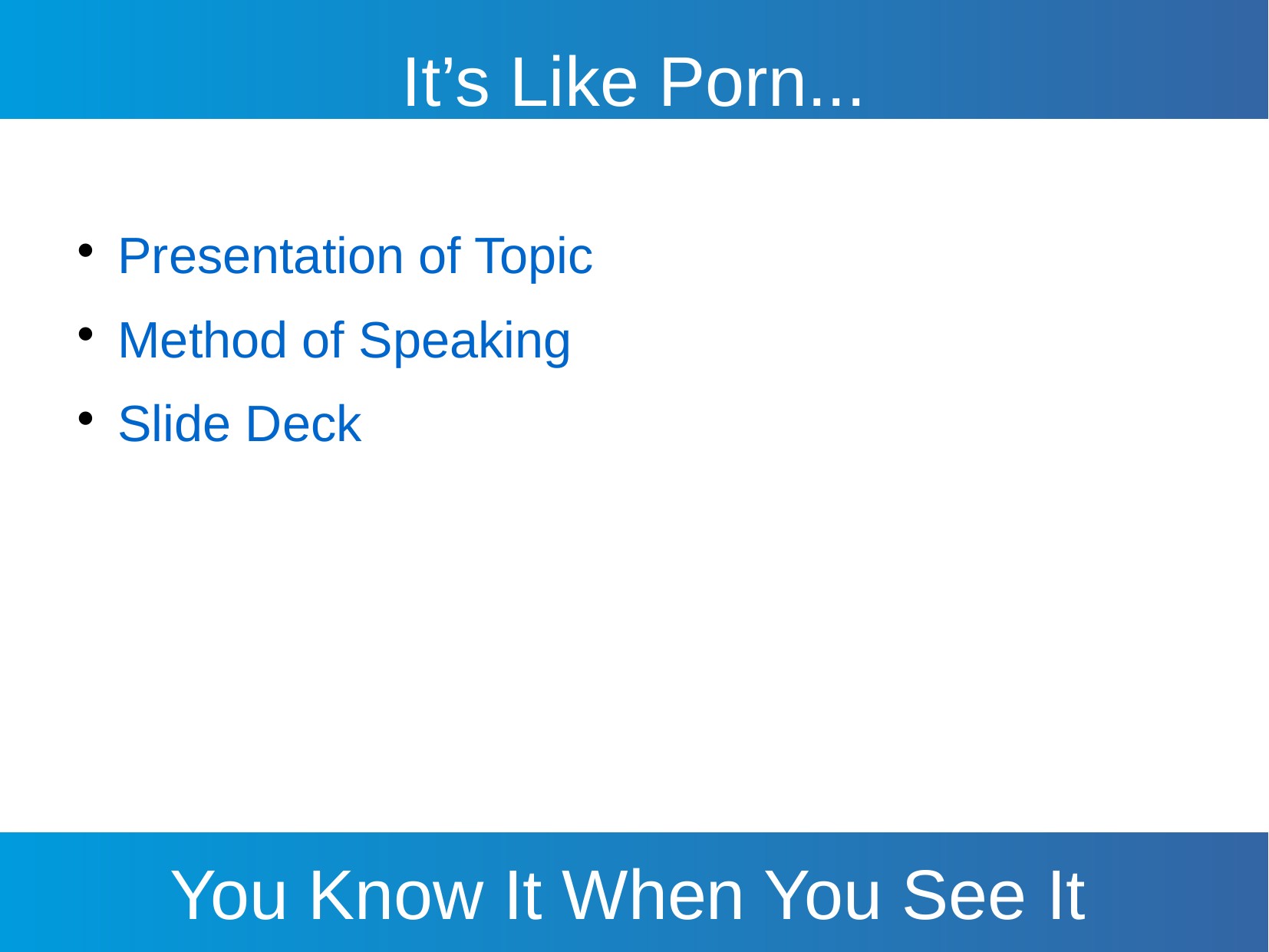

It’s Like Porn...
Presentation of Topic
Method of Speaking
Slide Deck

You Know It When You See It